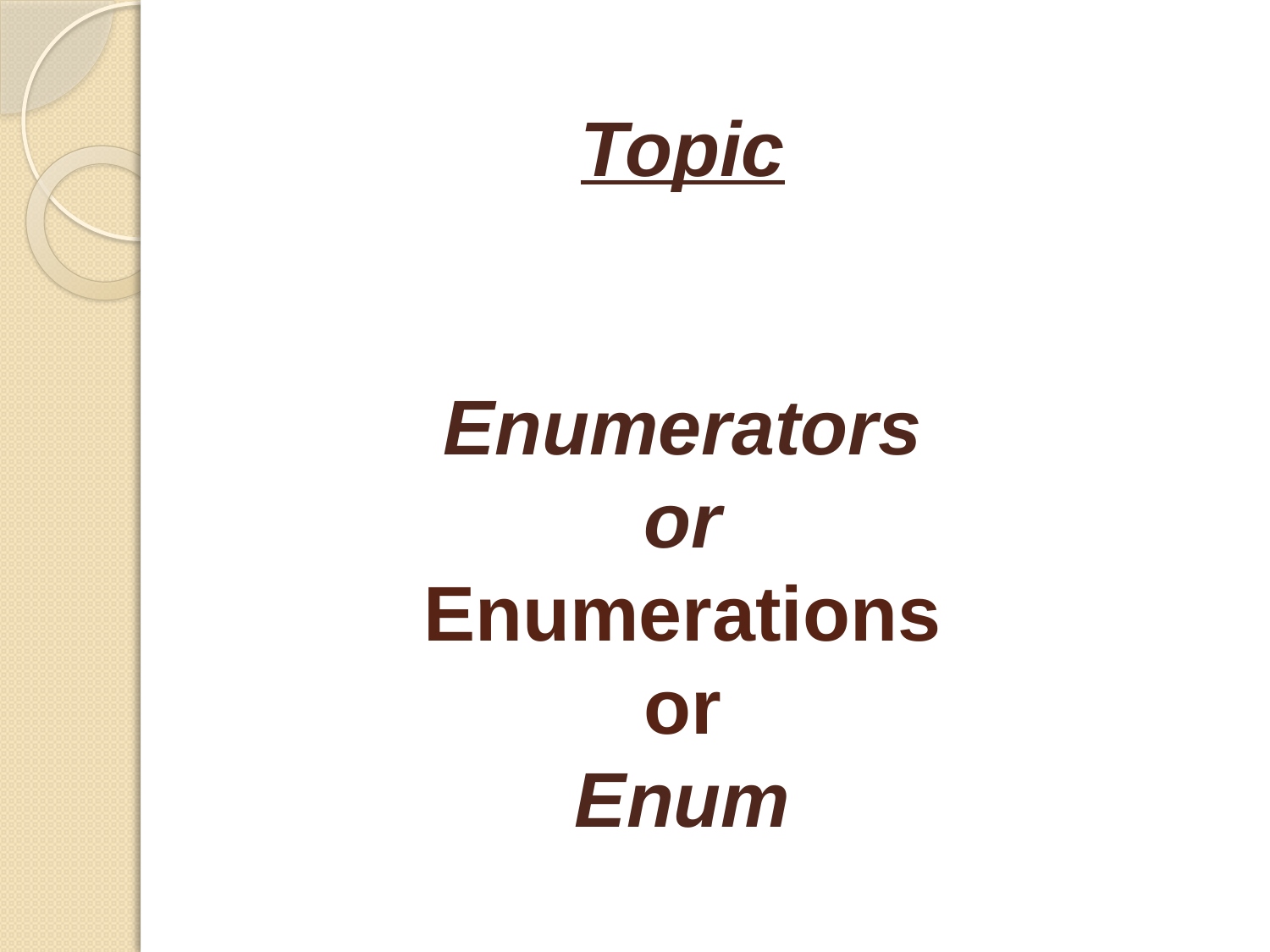

# Topic Enumerators or Enumerations or Enum